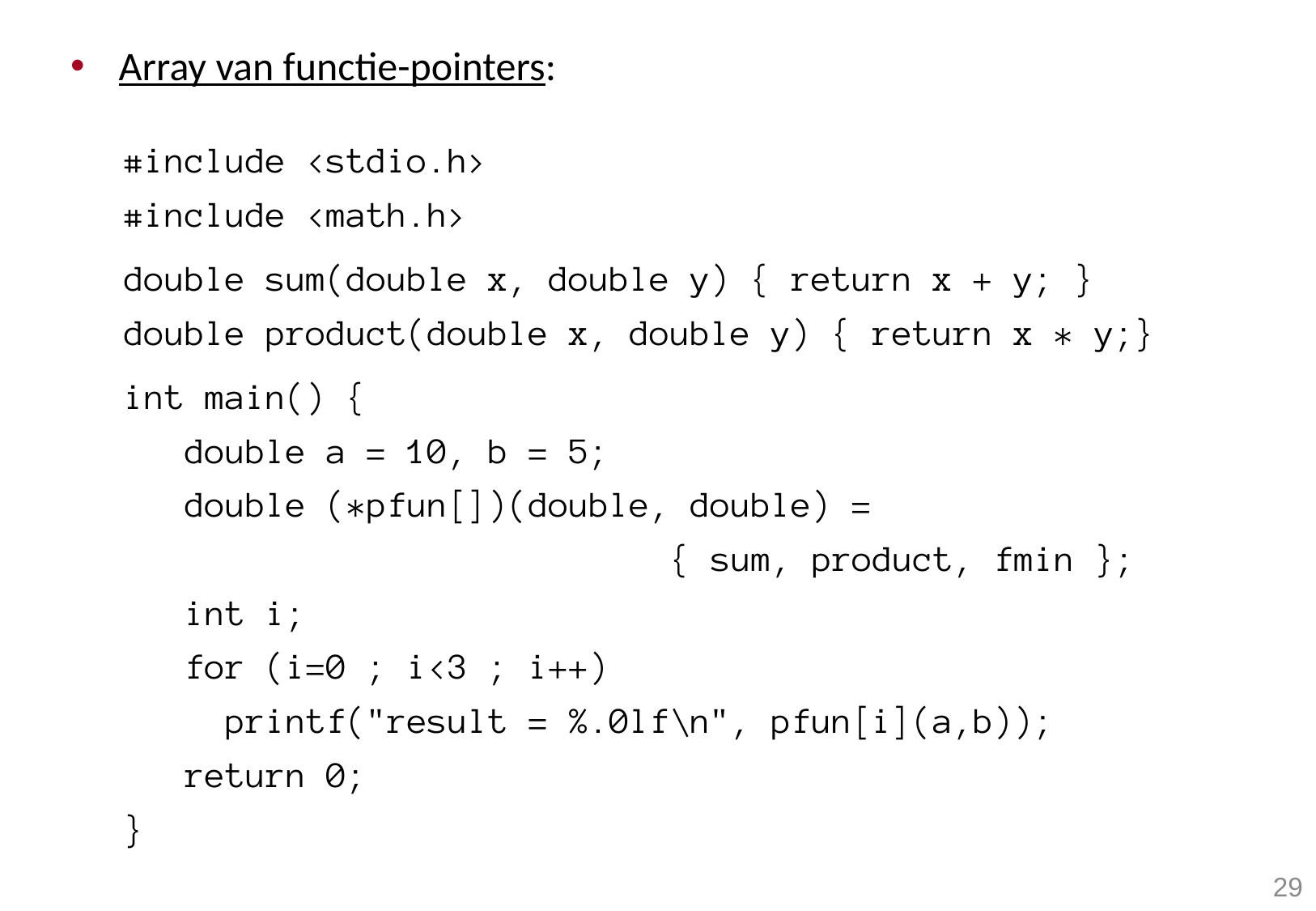

Array van functie-pointers:

#include <stdio.h>
#include <math.h>
double sum(double x, double y) { return x + y; }
double product(double x, double y) { return x * y;}
int main() {
   double a = 10, b = 5;
   double (*pfun[])(double, double) =
                           { sum, product, fmin };
   int i;
   for (i=0 ; i<3 ; i++)
     printf("result = %.0lf\n", pfun[i](a,b));
   return 0;
}
29